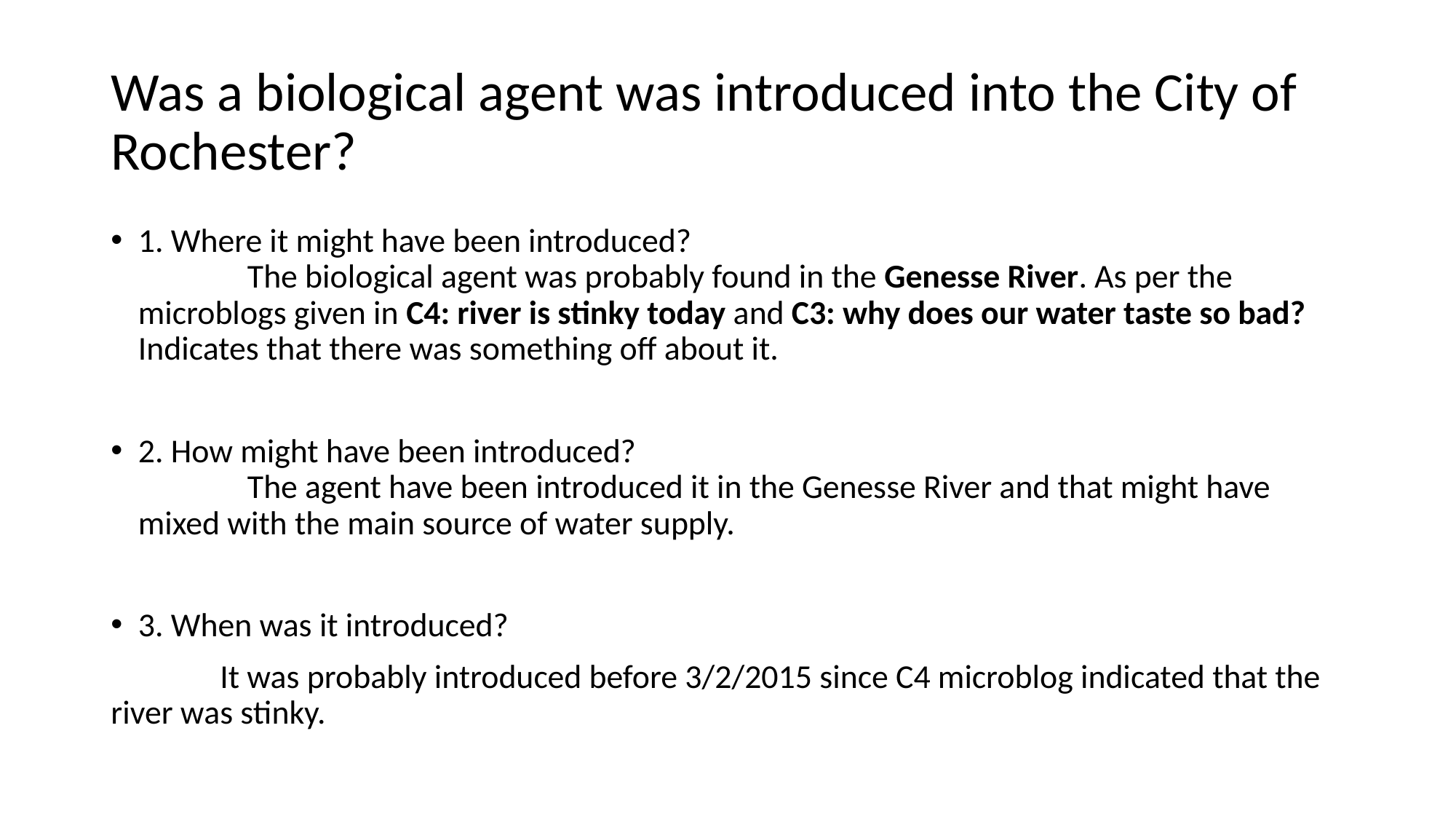

# Was a biological agent was introduced into the City of Rochester?
1. Where it might have been introduced?
	The biological agent was probably found in the Genesse River. As per the microblogs given in C4: river is stinky today and C3: why does our water taste so bad? Indicates that there was something off about it.

2. How might have been introduced?
	The agent have been introduced it in the Genesse River and that might have mixed with the main source of water supply.

3. When was it introduced?
	It was probably introduced before 3/2/2015 since C4 microblog indicated that the river was stinky.